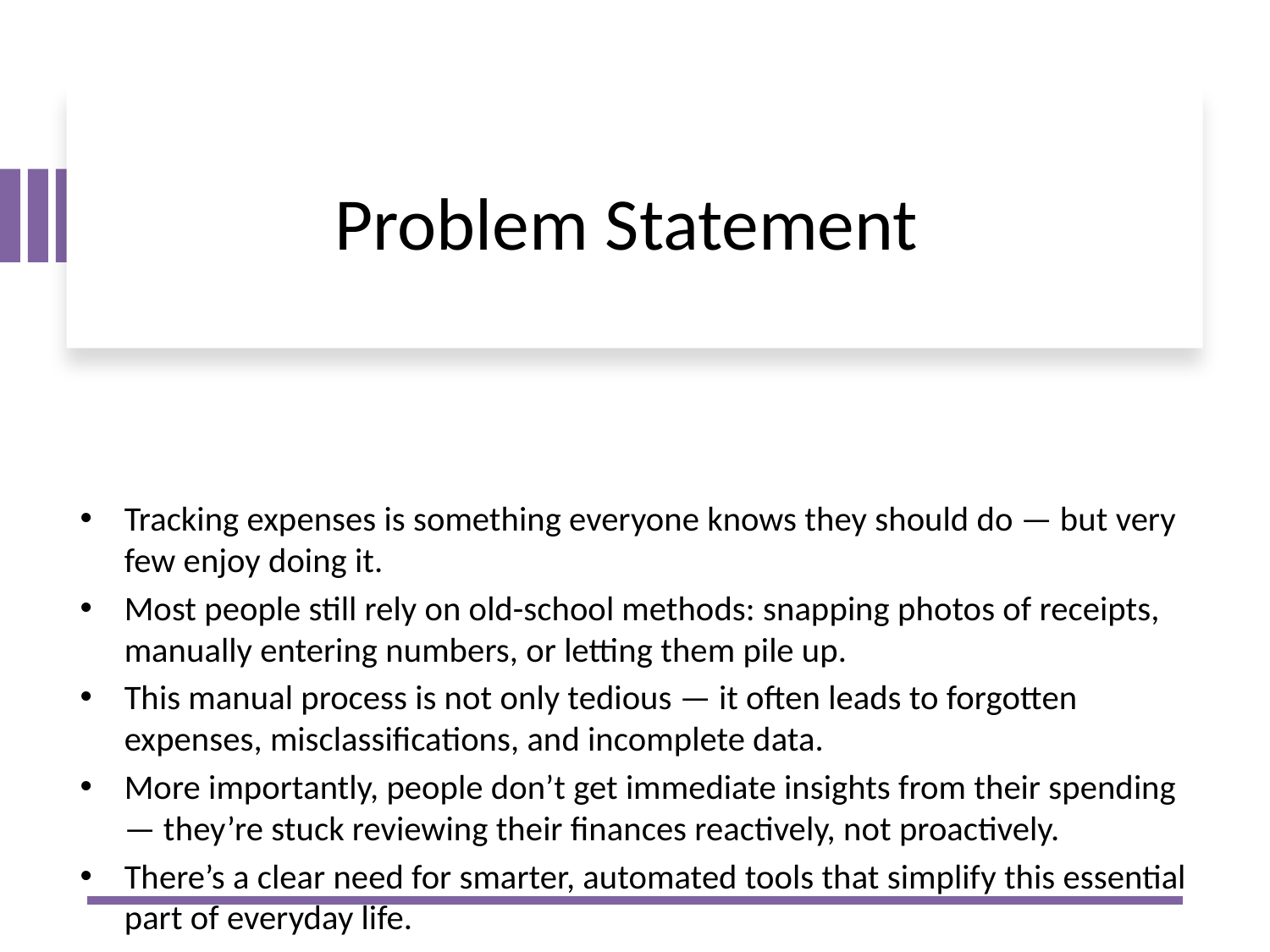

# Problem Statement

Tracking expenses is something everyone knows they should do — but very few enjoy doing it.
Most people still rely on old-school methods: snapping photos of receipts, manually entering numbers, or letting them pile up.
This manual process is not only tedious — it often leads to forgotten expenses, misclassifications, and incomplete data.
More importantly, people don’t get immediate insights from their spending — they’re stuck reviewing their finances reactively, not proactively.
There’s a clear need for smarter, automated tools that simplify this essential part of everyday life.